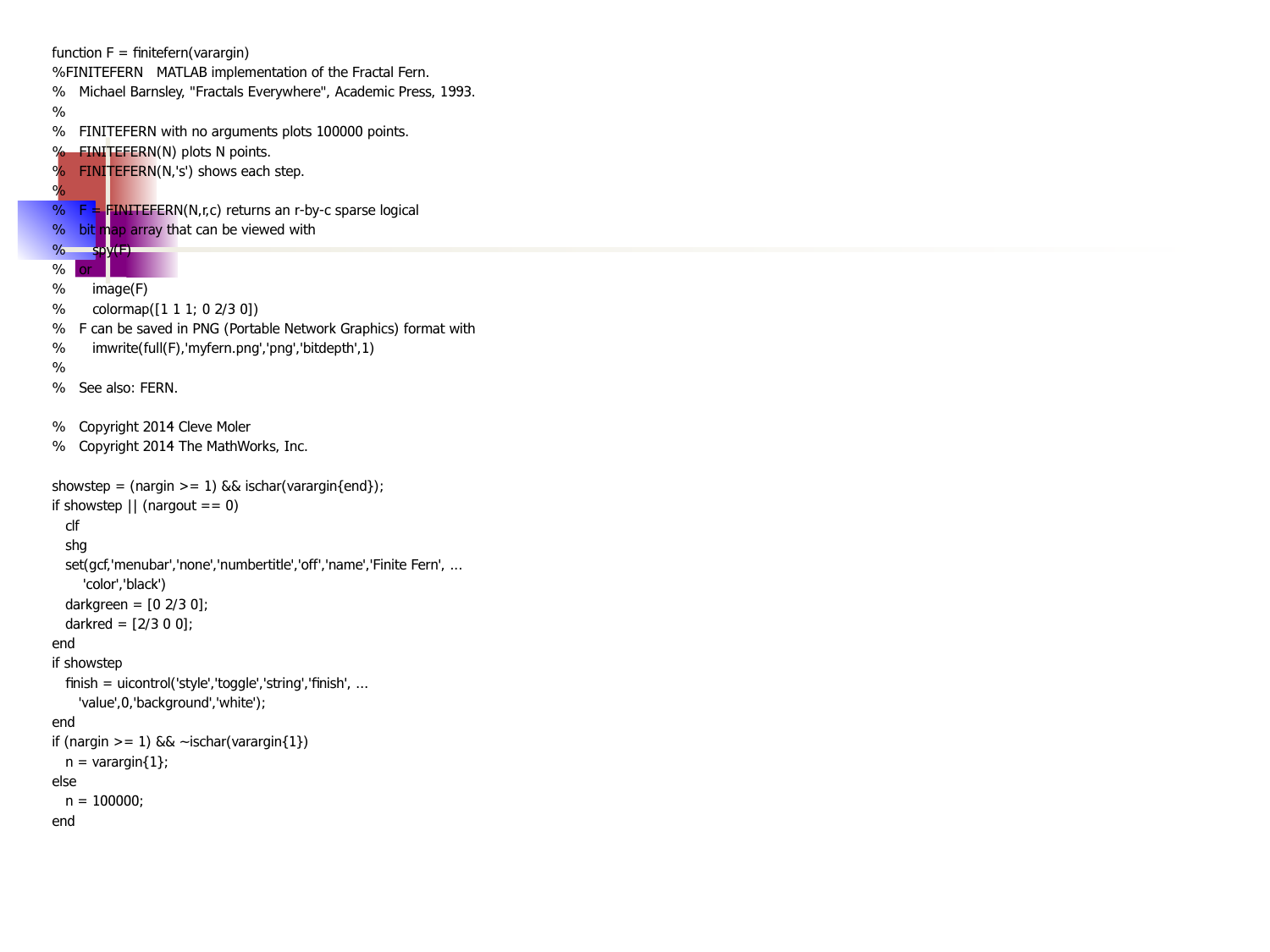

function F = finitefern(varargin)
%FINITEFERN   MATLAB implementation of the Fractal Fern.
%   Michael Barnsley, "Fractals Everywhere", Academic Press, 1993.
%
%   FINITEFERN with no arguments plots 100000 points.
%   FINITEFERN(N) plots N points.
%   FINITEFERN(N,'s') shows each step.
%
%   F = FINITEFERN(N,r,c) returns an r-by-c sparse logical
%   bit map array that can be viewed with
%      spy(F)
%   or
%      image(F)
%      colormap([1 1 1; 0 2/3 0])
%   F can be saved in PNG (Portable Network Graphics) format with
%      imwrite(full(F),'myfern.png','png','bitdepth',1)
%
%   See also: FERN.

%   Copyright 2014 Cleve Moler
%   Copyright 2014 The MathWorks, Inc.

showstep = (nargin >= 1) && ischar(varargin{end});
if showstep || (nargout == 0)
   clf
   shg
   set(gcf,'menubar','none','numbertitle','off','name','Finite Fern', ...
       'color','black')
   darkgreen = [0 2/3 0];
   darkred = [2/3 0 0];
end
if showstep
   finish = uicontrol('style','toggle','string','finish', ...
      'value',0,'background','white');
end
if (nargin >= 1) && ~ischar(varargin{1})
   n = varargin{1};
else
   n = 100000;
end

#